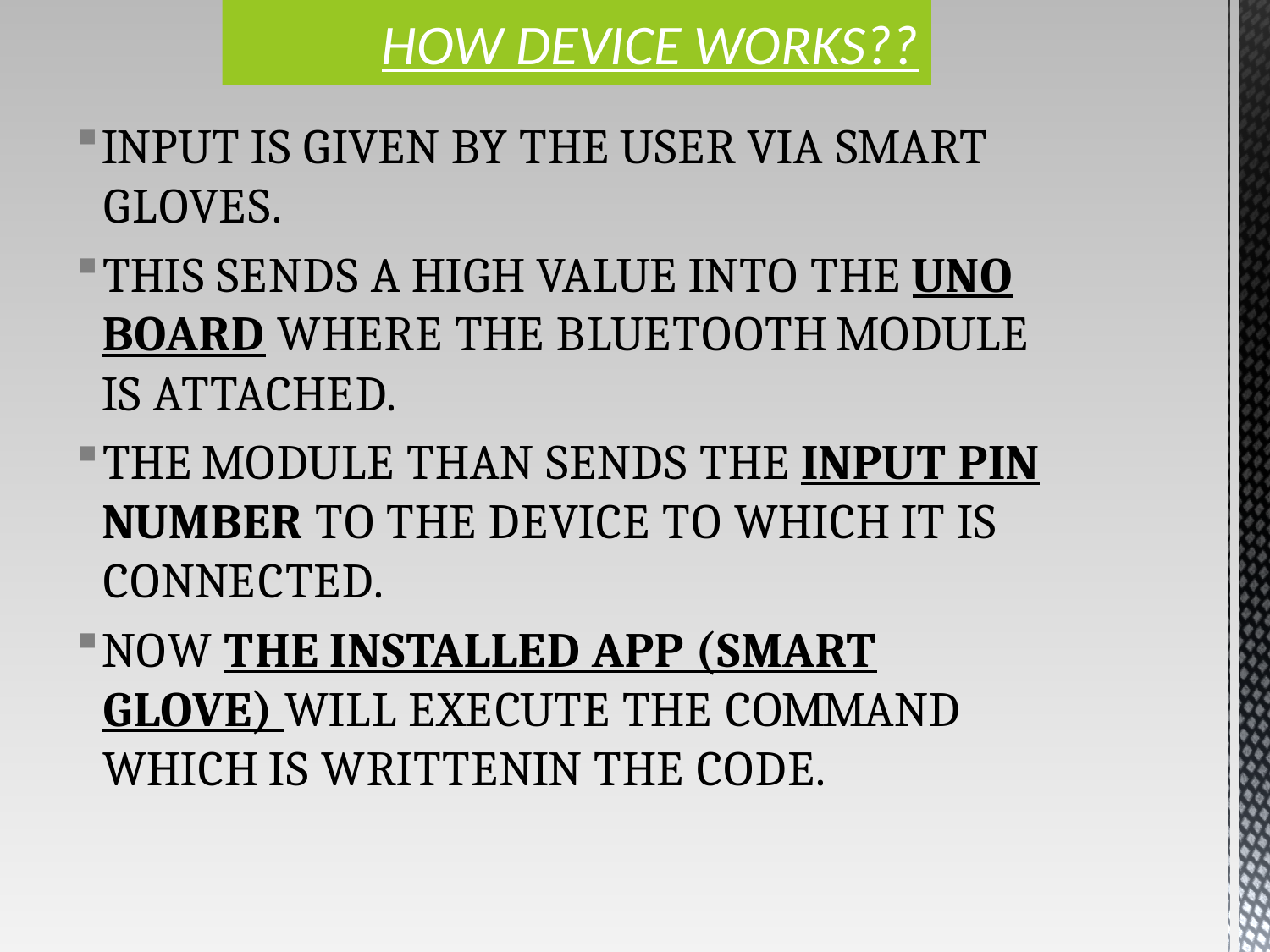

# HOW DEVICE WORKS??
INPUT IS GIVEN BY THE USER VIA SMART GLOVES.
THIS SENDS A HIGH VALUE INTO THE UNO BOARD WHERE THE BLUETOOTH MODULE IS ATTACHED.
THE MODULE THAN SENDS THE INPUT PIN NUMBER TO THE DEVICE TO WHICH IT IS CONNECTED.
NOW THE INSTALLED APP (SMART GLOVE) WILL EXECUTE THE COMMAND WHICH IS WRITTENIN THE CODE.